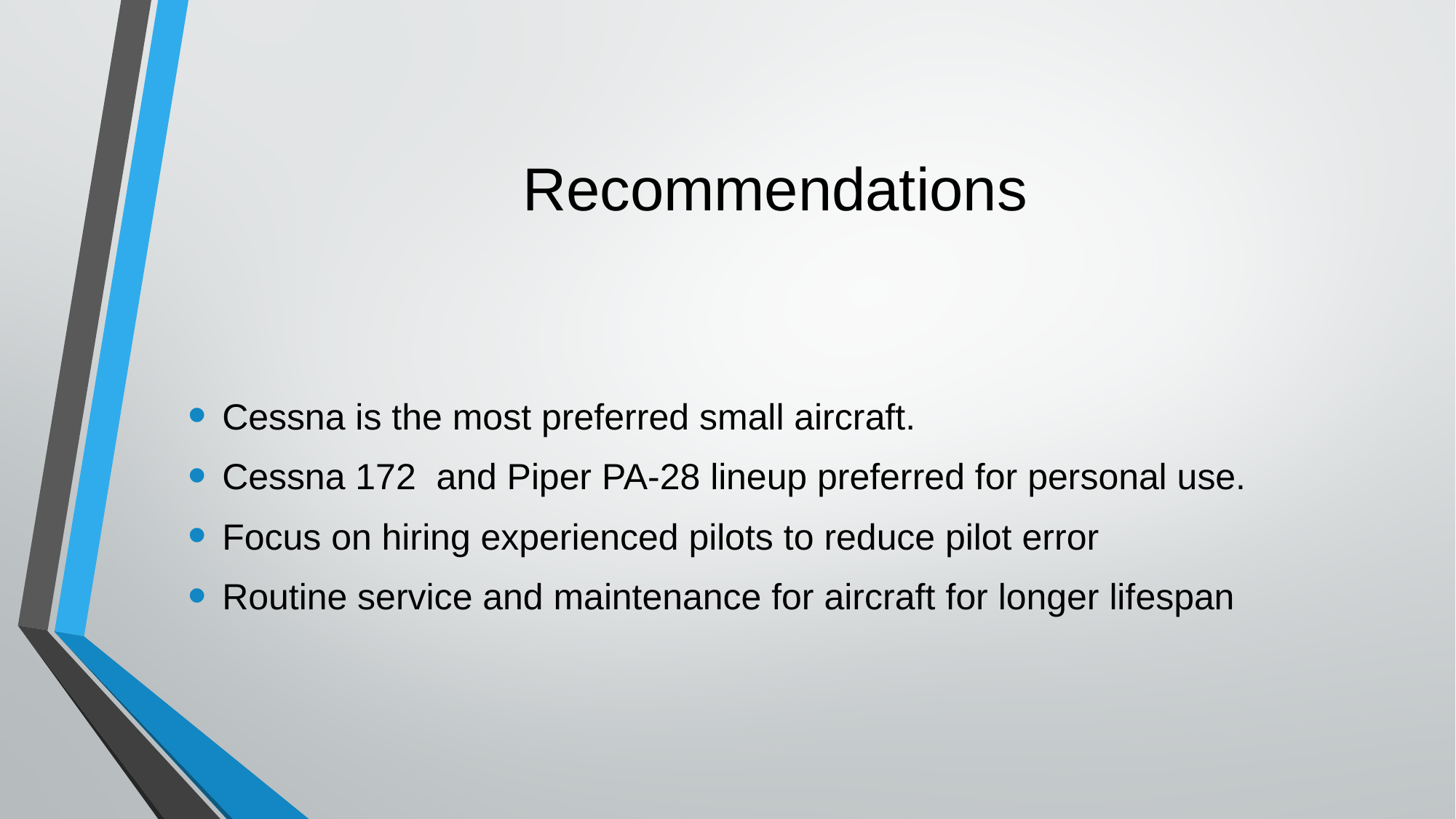

# Recommendations
Cessna is the most preferred small aircraft.
Cessna 172  and Piper PA-28 lineup preferred for personal use.
Focus on hiring experienced pilots to reduce pilot error
Routine service and maintenance for aircraft for longer lifespan